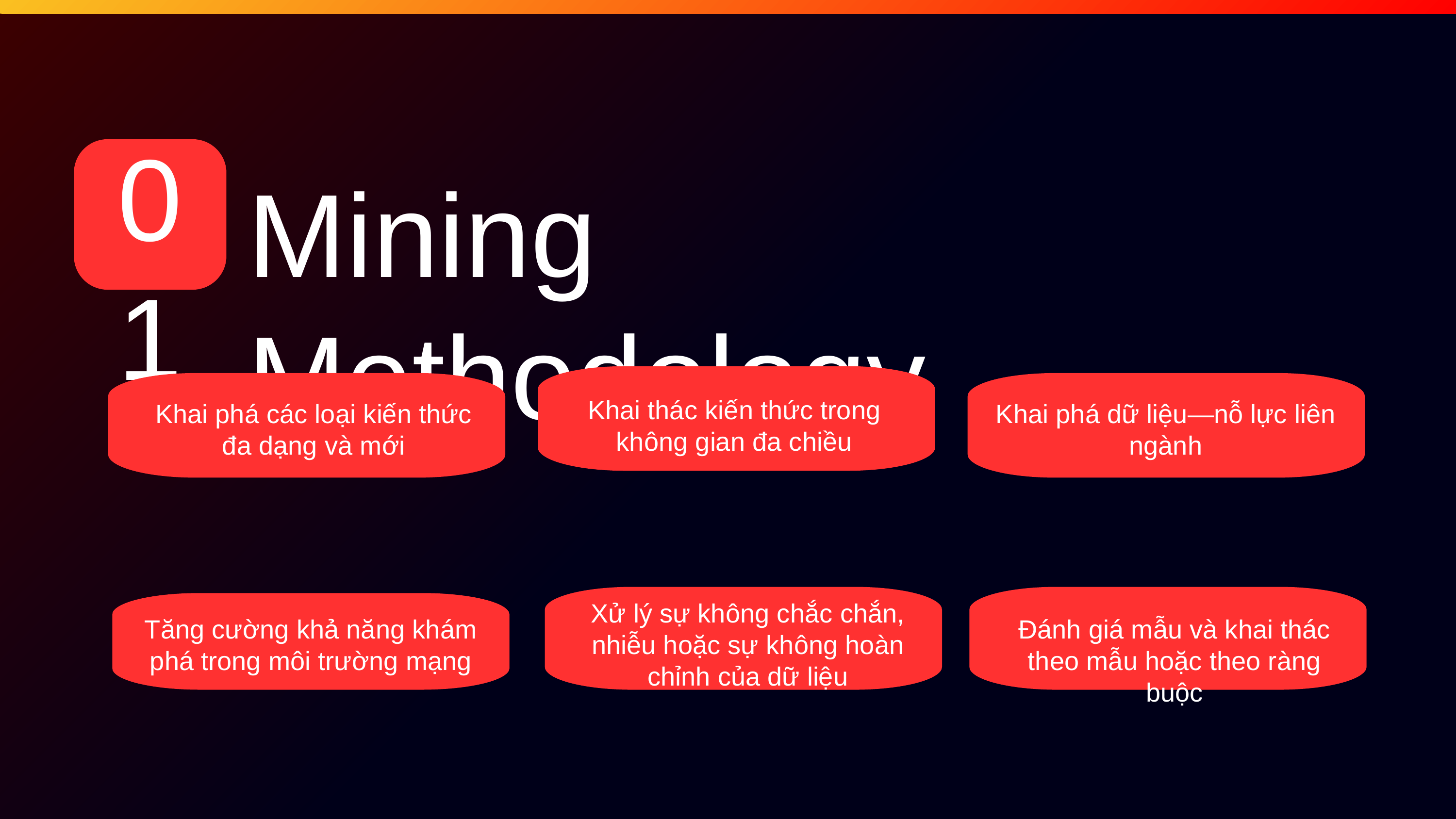

01

Mining Methodology

Khai thác kiến thức trong không gian đa chiều
Khai phá các loại kiến thức đa dạng và mới
Khai phá dữ liệu—nỗ lực liên ngành

Xử lý sự không chắc chắn, nhiễu hoặc sự không hoàn chỉnh của dữ liệu
Tăng cường khả năng khám phá trong môi trường mạng
Đánh giá mẫu và khai thác theo mẫu hoặc theo ràng buộc